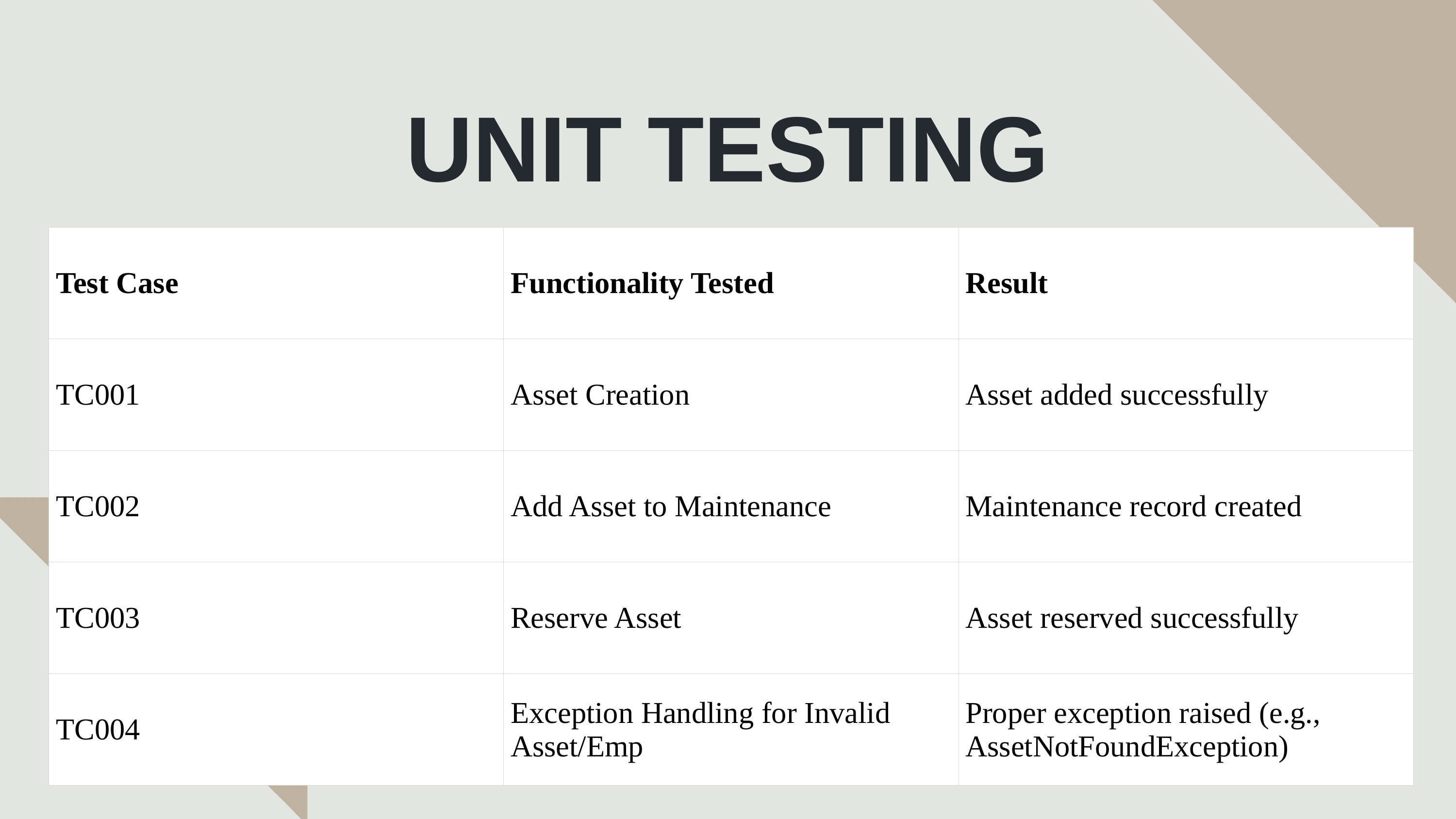

UNIT TESTING

| Test Case | Functionality Tested | Result |
| --- | --- | --- |
| TC001 | Asset Creation | Asset added successfully |
| TC002 | Add Asset to Maintenance | Maintenance record created |
| TC003 | Reserve Asset | Asset reserved successfully |
| TC004 | Exception Handling for Invalid Asset/Emp | Proper exception raised (e.g., AssetNotFoundException) |